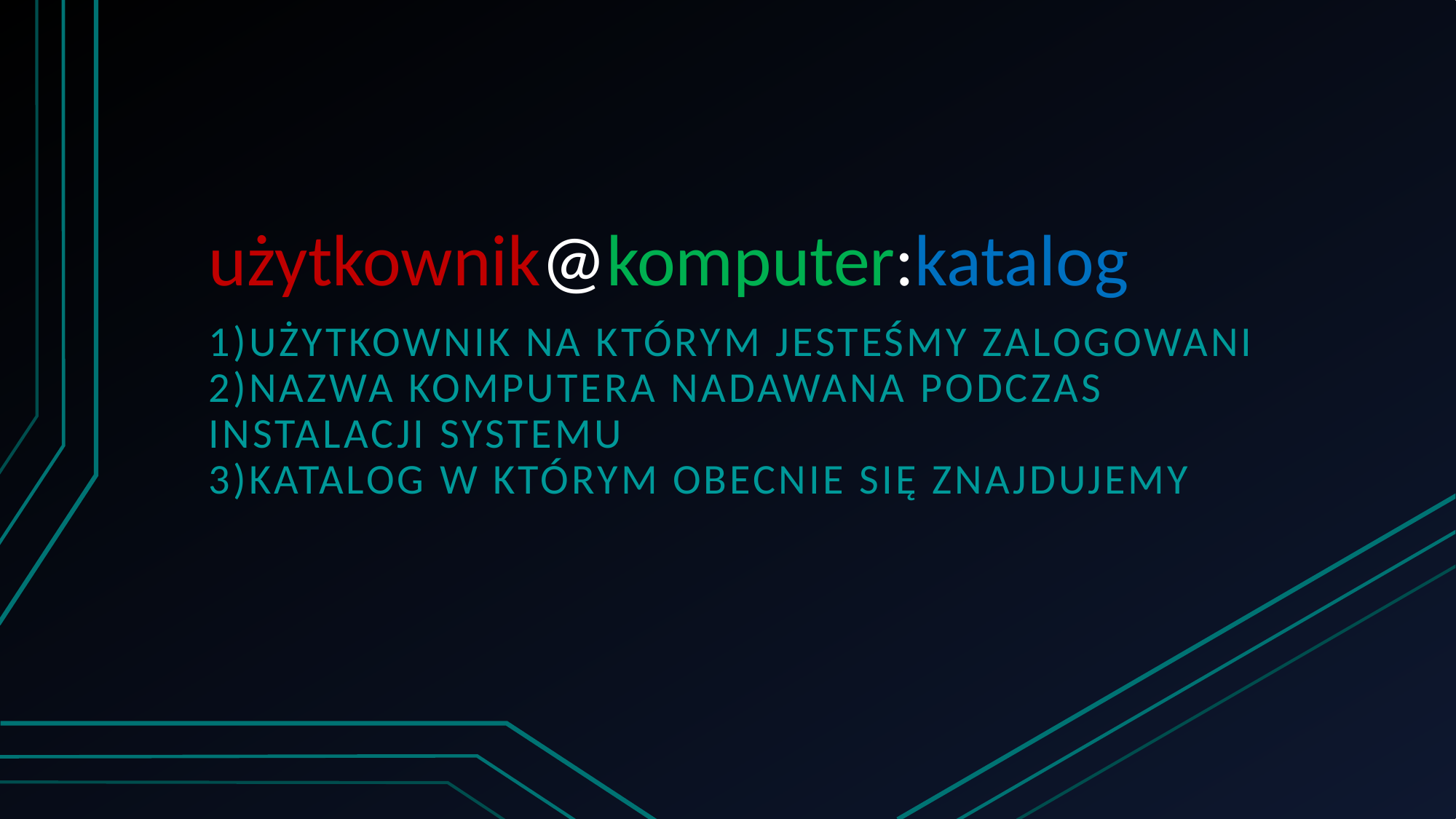

# użytkownik@komputer:katalog
1)Użytkownik na którym jesteśmy zalogowani
2)Nazwa komputera nadawana podczas instalacji systemu
3)Katalog w którym obecnie się znajdujemy